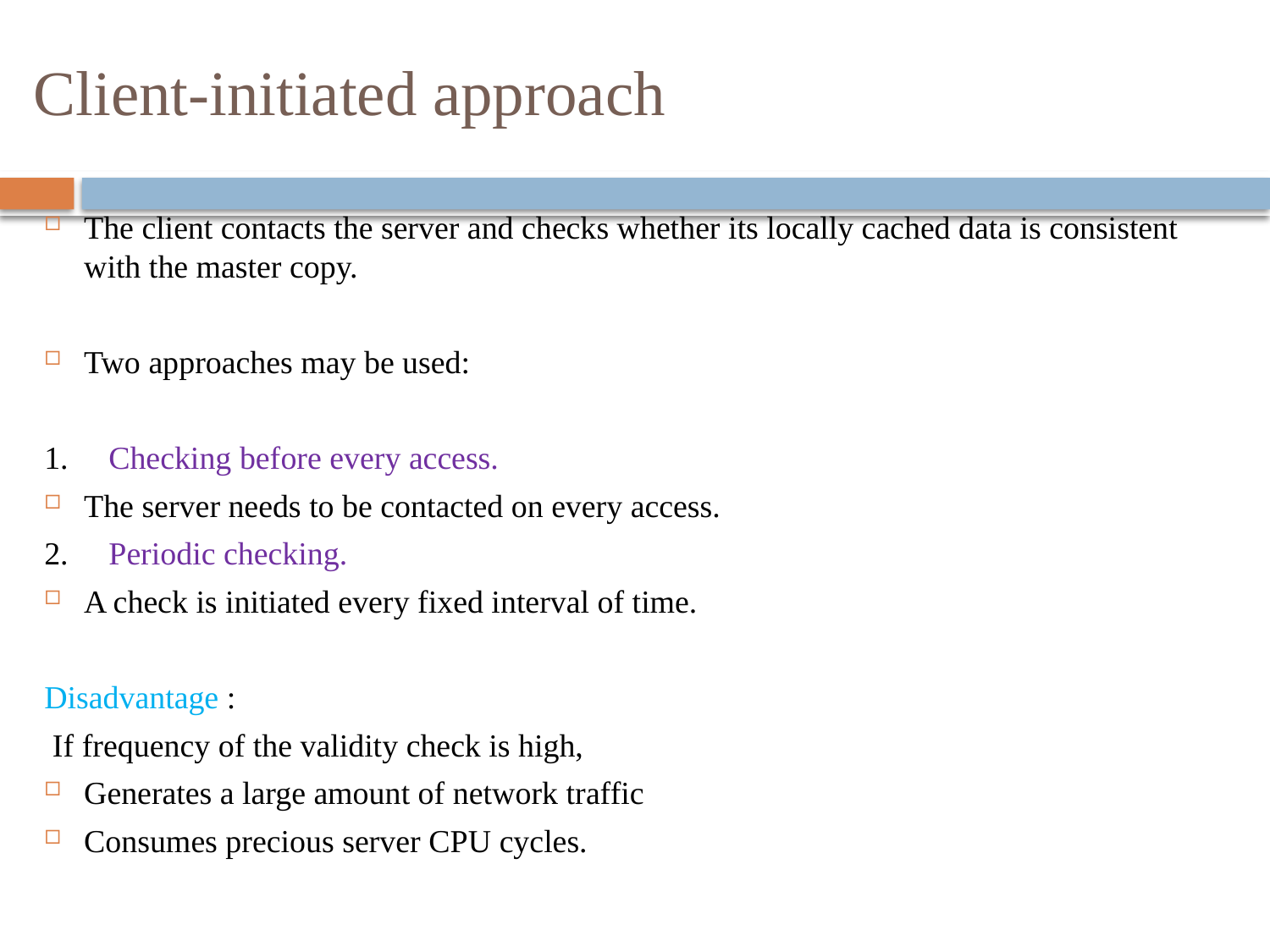

# Client-initiated approach
The client contacts the server and checks whether its locally cached data is consistent with the master copy.

Two approaches may be used:

1.     Checking before every access.
The server needs to be contacted on every access.
2.     Periodic checking.
A check is initiated every fixed interval of time.

Disadvantage :
 If frequency of the validity check is high,
Generates a large amount of network traffic
Consumes precious server CPU cycles.